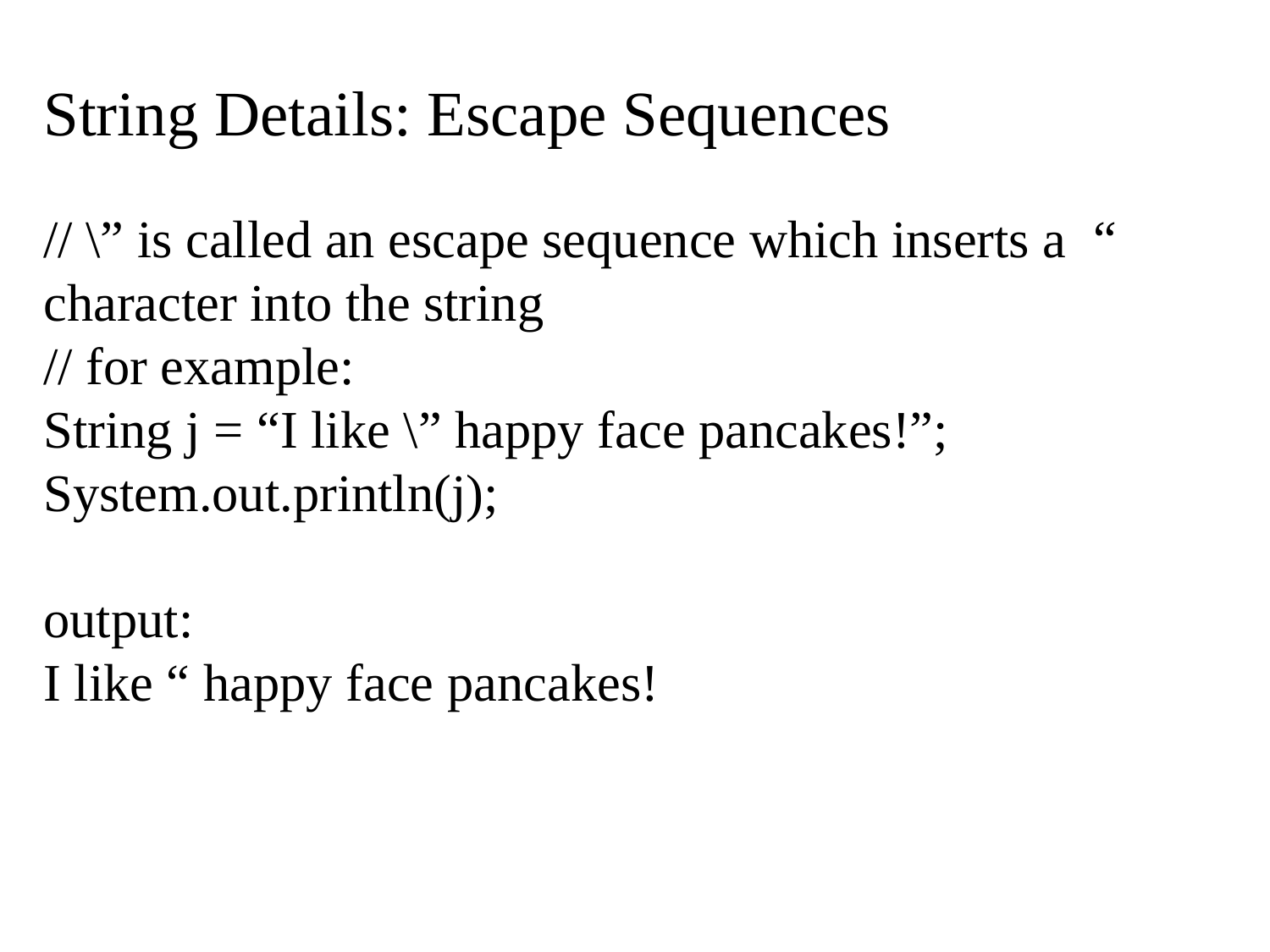

String Details: Escape Sequences

// \” is called an escape sequence which inserts a  “ character into the string
// for example:
String j = “I like \” happy face pancakes!”;
System.out.println(j);

output:
I like “ happy face pancakes!